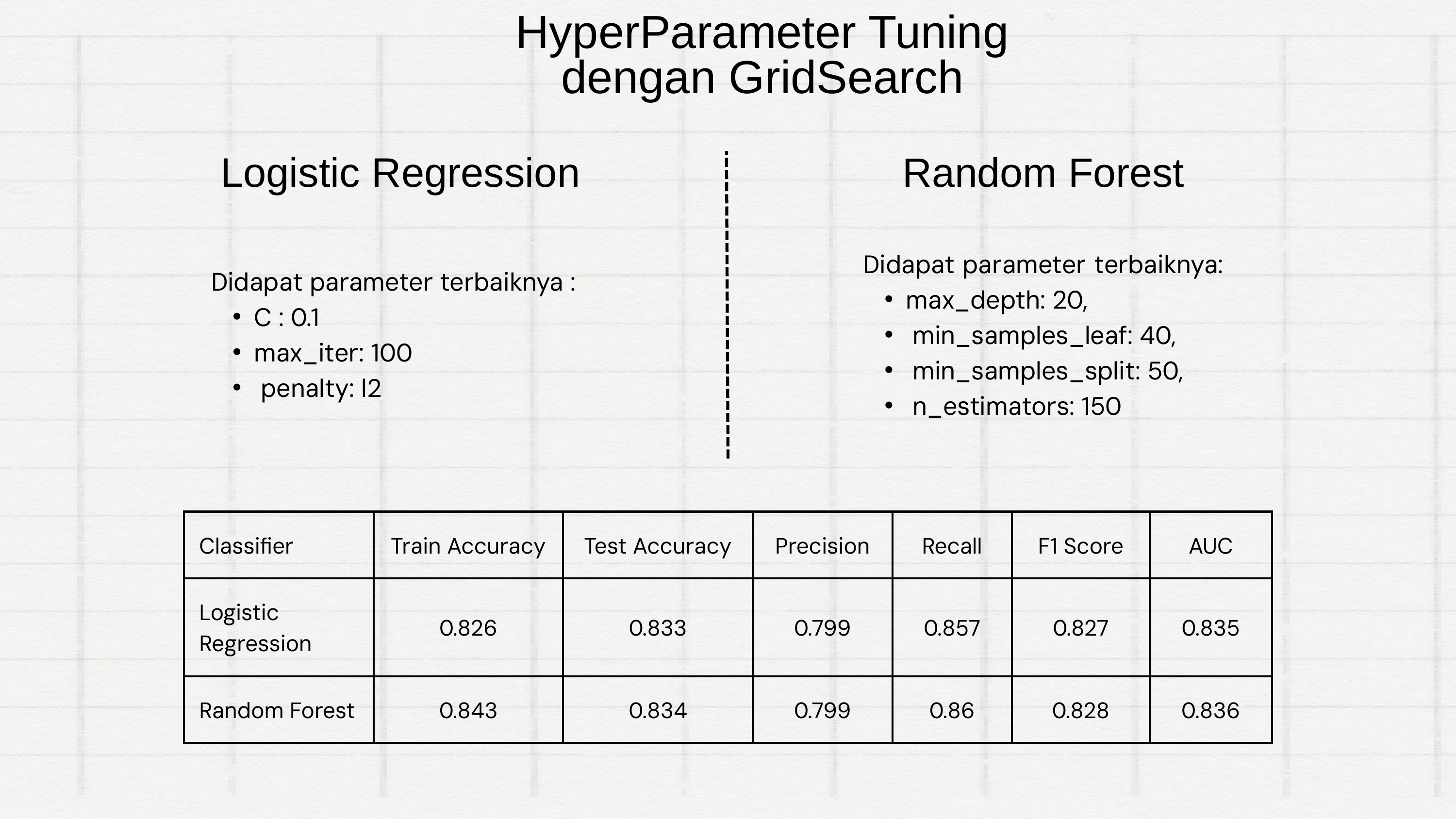

HyperParameter Tuning dengan GridSearch
Logistic Regression
Random Forest

Didapat parameter terbaiknya:
max_depth: 20,
 min_samples_leaf: 40,
 min_samples_split: 50,
 n_estimators: 150
Didapat parameter terbaiknya :
C : 0.1
max_iter: 100
 penalty: l2
| Classifier | Train Accuracy | Test Accuracy | Precision | Recall | F1 Score | AUC |
| --- | --- | --- | --- | --- | --- | --- |
| Logistic Regression | 0.826 | 0.833 | 0.799 | 0.857 | 0.827 | 0.835 |
| Random Forest | 0.843 | 0.834 | 0.799 | 0.86 | 0.828 | 0.836 |